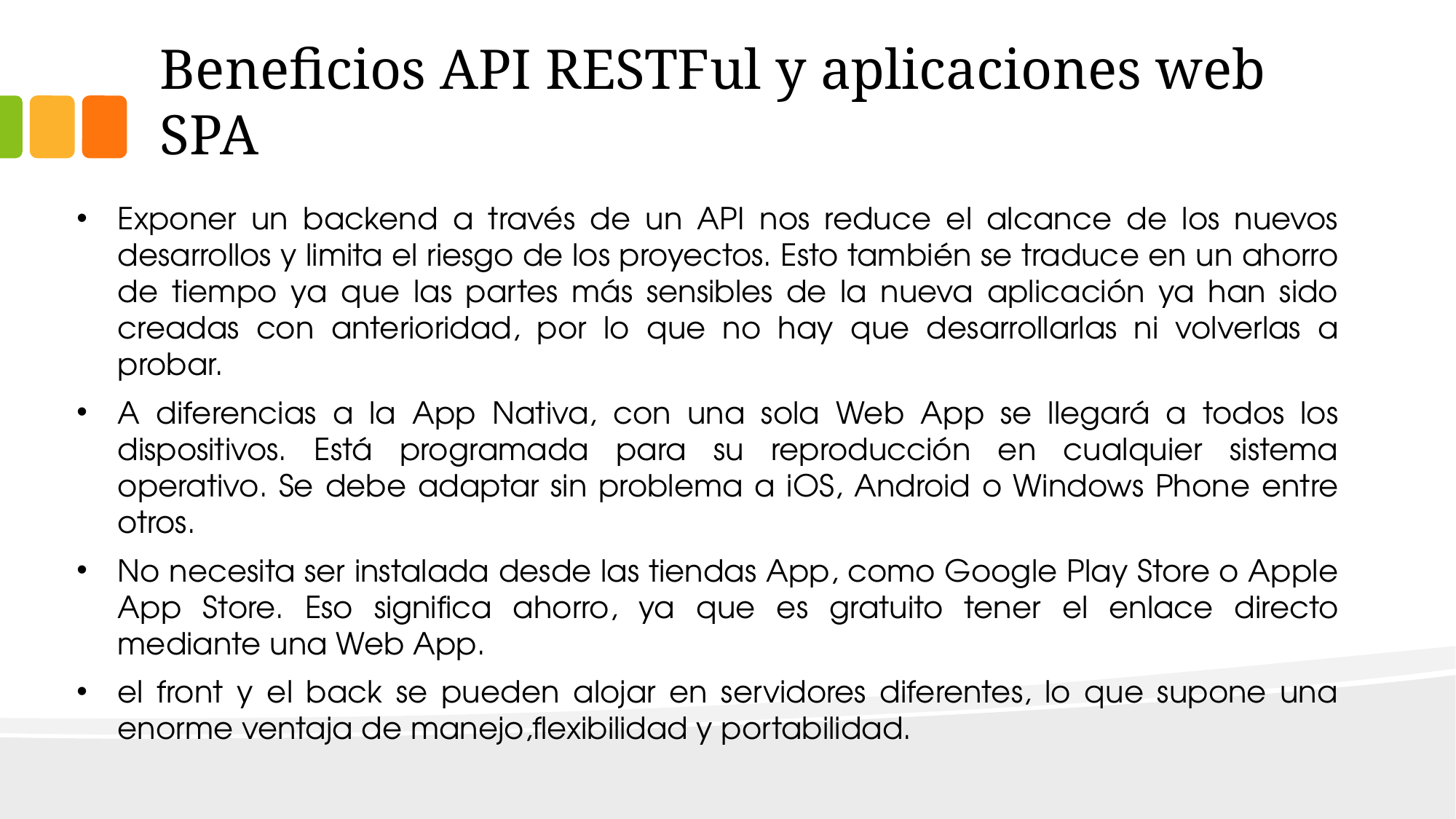

# Beneficios API RESTFul y aplicaciones web SPA
Exponer un backend a través de un API nos reduce el alcance de los nuevos desarrollos y limita el riesgo de los proyectos. Esto también se traduce en un ahorro de tiempo ya que las partes más sensibles de la nueva aplicación ya han sido creadas con anterioridad, por lo que no hay que desarrollarlas ni volverlas a probar.
A diferencias a la App Nativa, con una sola Web App se llegará a todos los dispositivos. Está programada para su reproducción en cualquier sistema operativo. Se debe adaptar sin problema a iOS, Android o Windows Phone entre otros.
No necesita ser instalada desde las tiendas App, como Google Play Store o Apple App Store. Eso significa ahorro, ya que es gratuito tener el enlace directo mediante una Web App.
el front y el back se pueden alojar en servidores diferentes, lo que supone una enorme ventaja de manejo,flexibilidad y portabilidad.